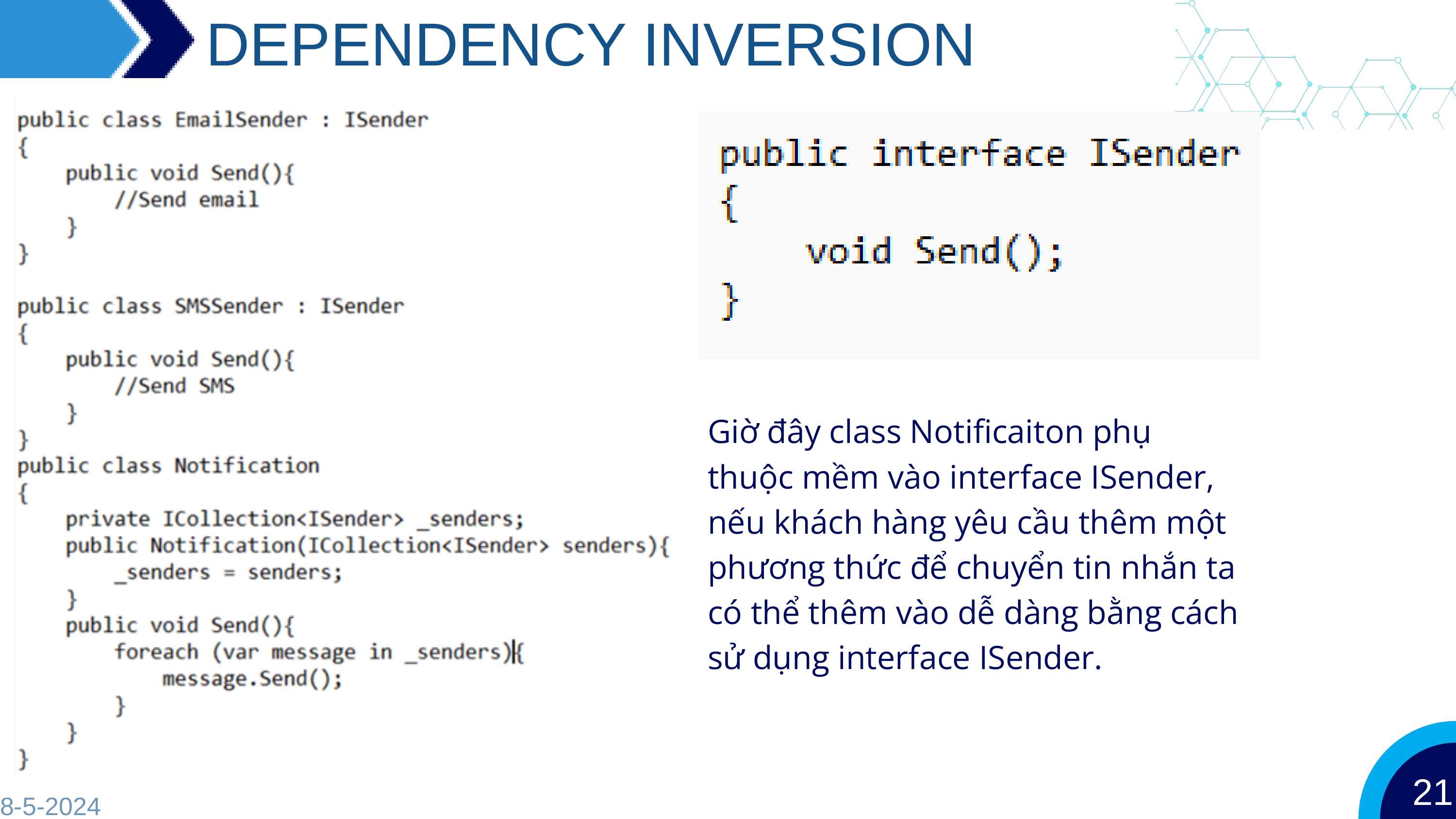

DEPENDENCY INVERSION PRINCIPLE

Giờ đây class Notificaiton phụ thuộc mềm vào interface ISender, nếu khách hàng yêu cầu thêm một phương thức để chuyển tin nhắn ta có thể thêm vào dễ dàng bằng cách sử dụng interface ISender.

21
8-5-2024